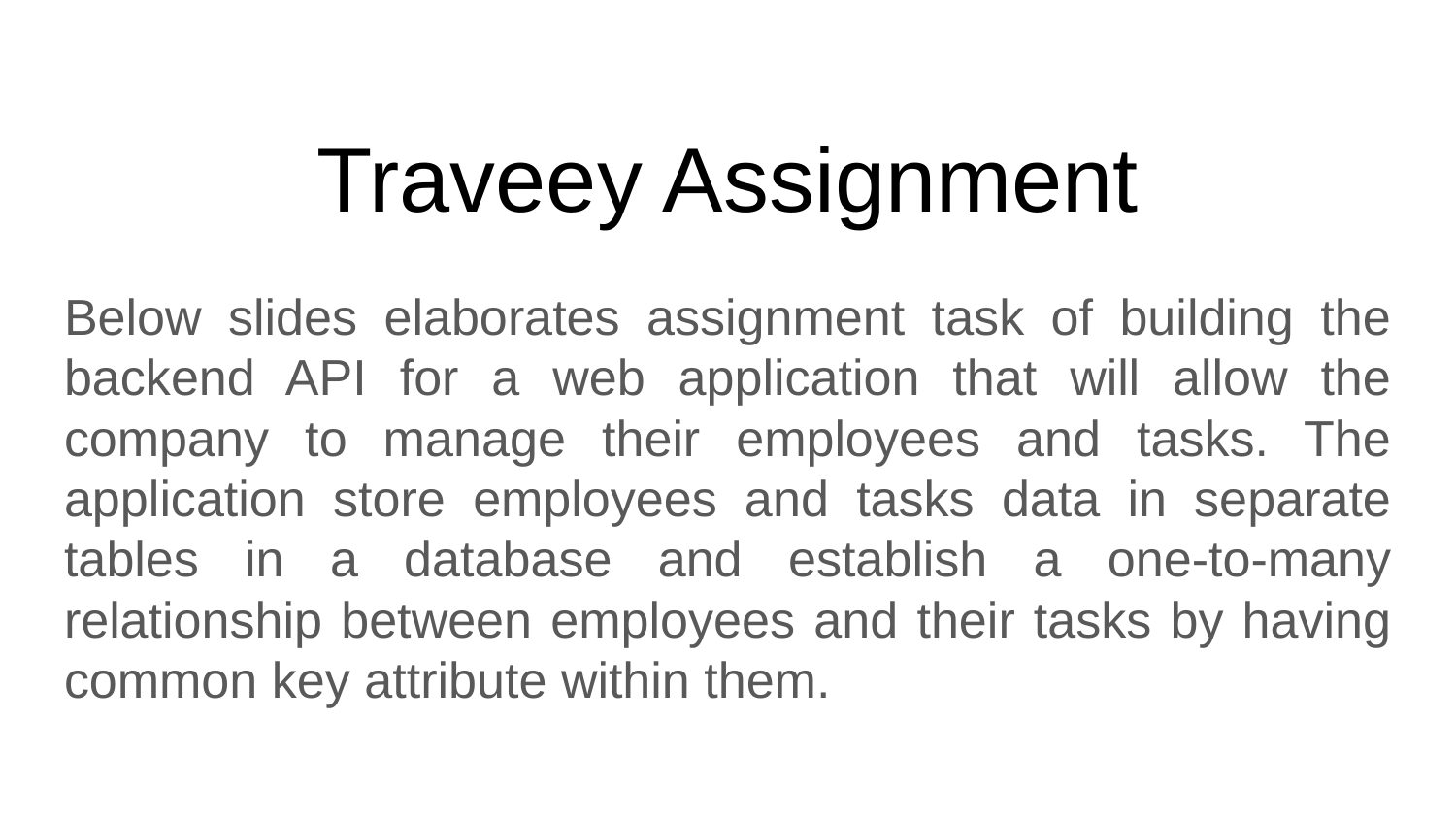

# Traveey Assignment
Below slides elaborates assignment task of building the backend API for a web application that will allow the company to manage their employees and tasks. The application store employees and tasks data in separate tables in a database and establish a one-to-many relationship between employees and their tasks by having common key attribute within them.